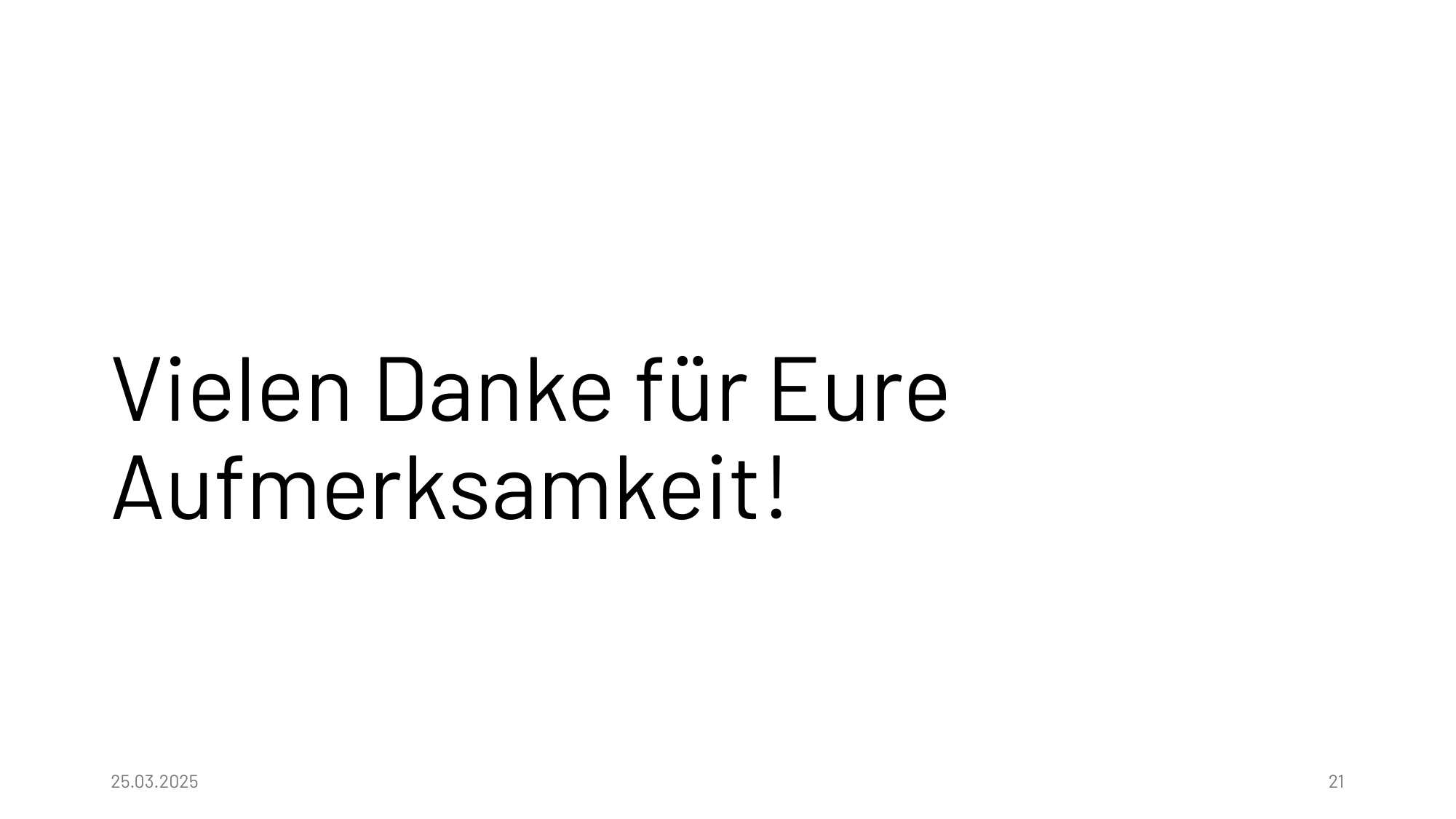

# Vielen Danke für Eure Aufmerksamkeit!
25.03.2025
21